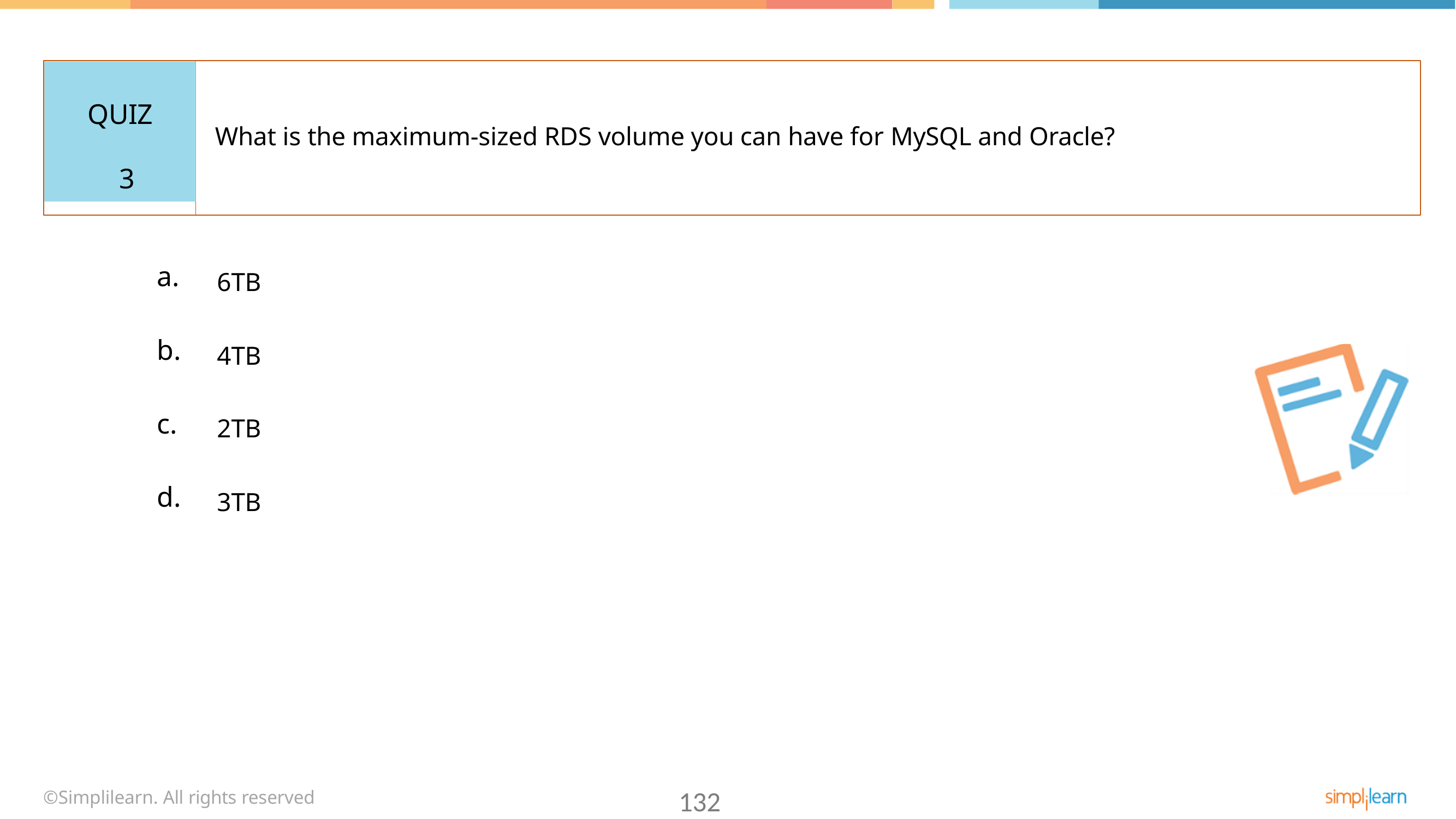

# QUIZ  3
What is the maximum-sized RDS volume you can have for MySQL and Oracle?
a.
6TB
b.
4TB

c.
2TB
d.
3TB
©Simplilearn. All rights reserved
132